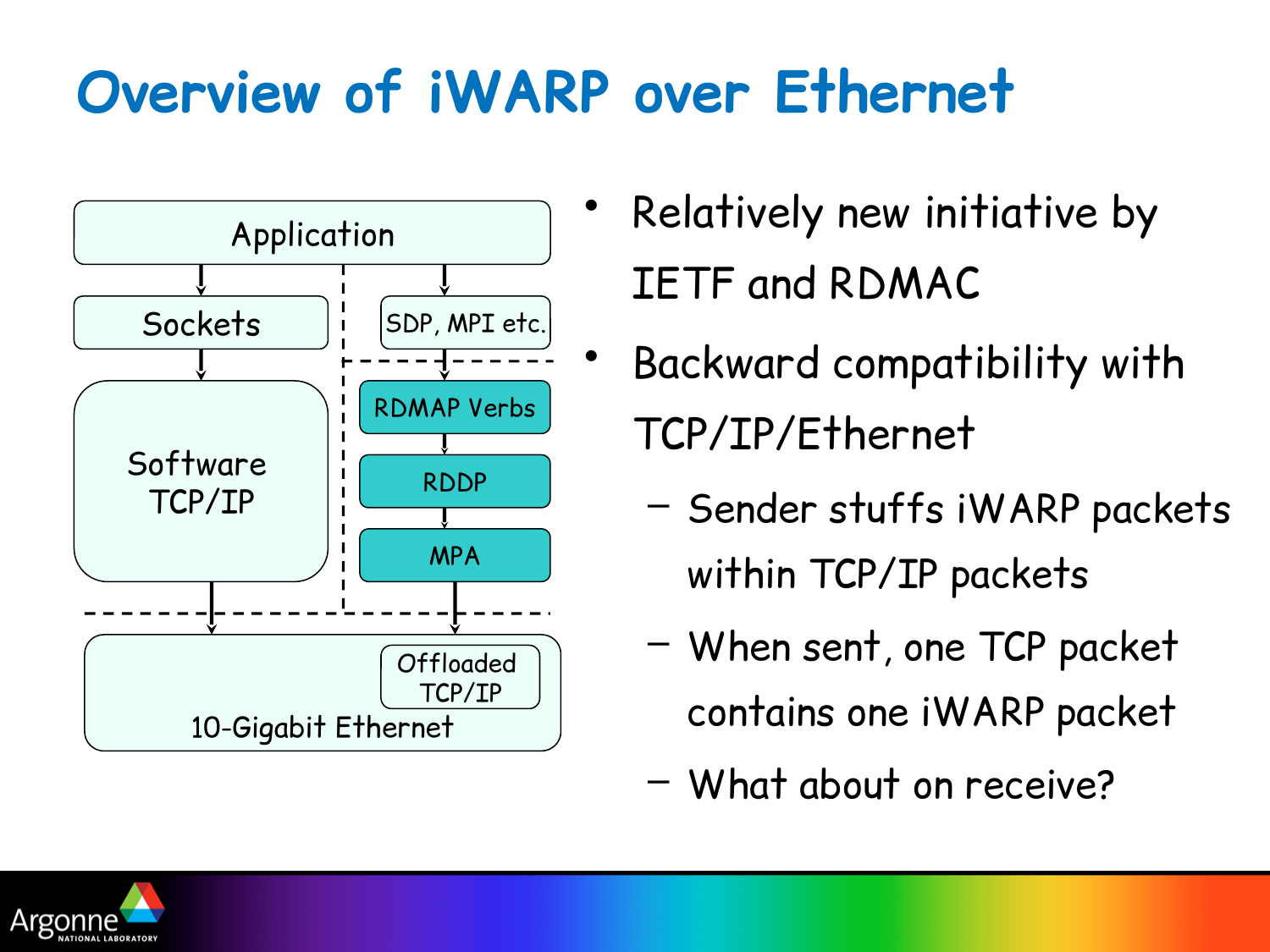

# Overview of iWARP over Ethernet
Relatively new initiative by IETF and RDMAC
Backward compatibility with TCP/IP/Ethernet
Sender stuffs iWARP packets within TCP/IP packets
When sent, one TCP packet contains one iWARP packet
What about on receive?
Application

Sockets
SDP, MPI etc.

Software
TCP/IP
RDMAP Verbs

RDDP

MPA

10-Gigabit Ethernet
Offloaded
TCP/IP